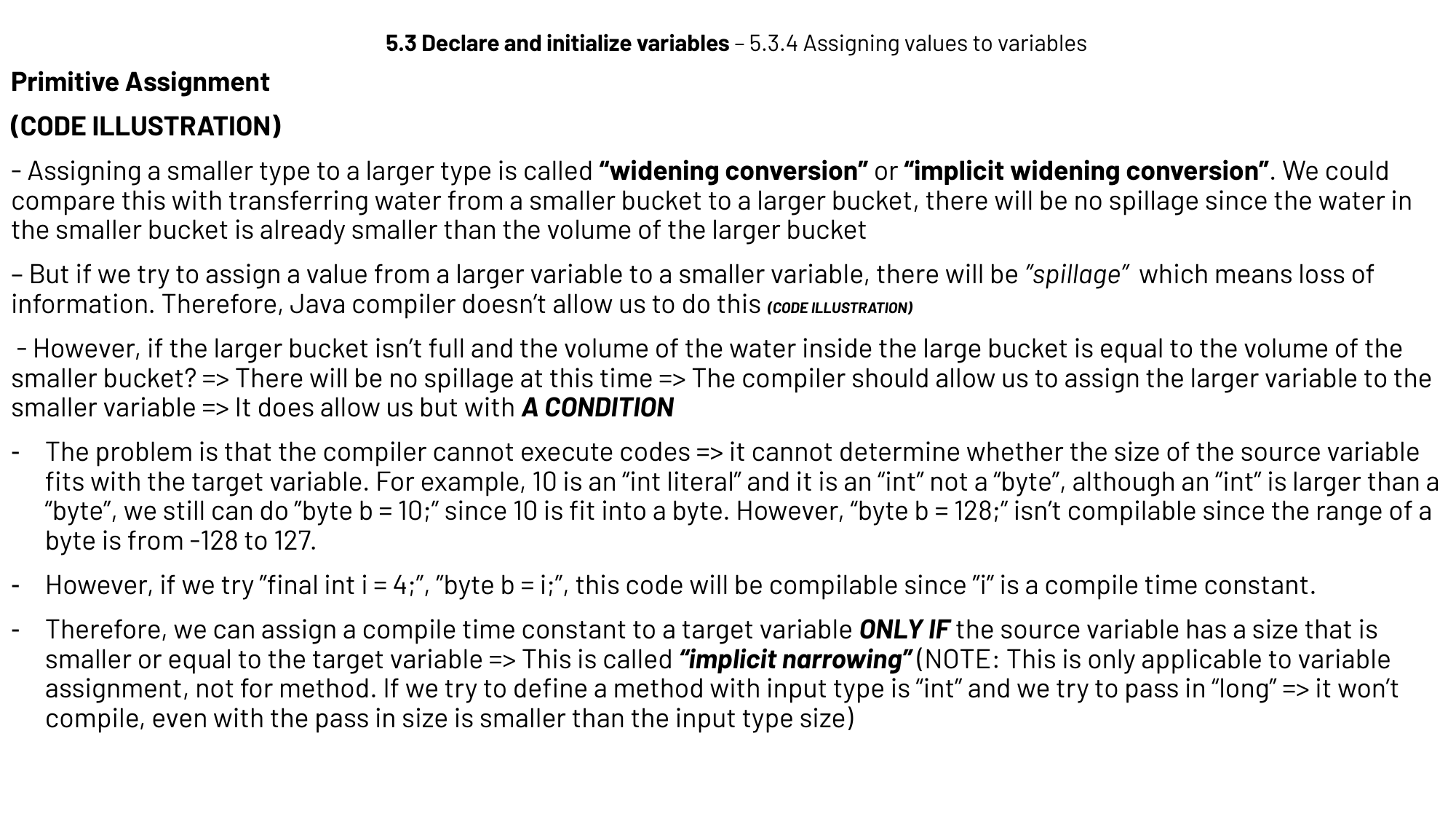

5.3 Declare and initialize variables – 5.3.4 Assigning values to variables
Primitive Assignment
(CODE ILLUSTRATION)
- Assigning a smaller type to a larger type is called “widening conversion” or “implicit widening conversion”. We could compare this with transferring water from a smaller bucket to a larger bucket, there will be no spillage since the water in the smaller bucket is already smaller than the volume of the larger bucket
– But if we try to assign a value from a larger variable to a smaller variable, there will be ”spillage”  which means loss of information. Therefore, Java compiler doesn’t allow us to do this (CODE ILLUSTRATION)
 - However, if the larger bucket isn’t full and the volume of the water inside the large bucket is equal to the volume of the smaller bucket? => There will be no spillage at this time => The compiler should allow us to assign the larger variable to the smaller variable => It does allow us but with A CONDITION
The problem is that the compiler cannot execute codes => it cannot determine whether the size of the source variable fits with the target variable. For example, 10 is an “int literal” and it is an “int” not a “byte”, although an “int” is larger than a “byte”, we still can do ”byte b = 10;” since 10 is fit into a byte. However, “byte b = 128;” isn’t compilable since the range of a byte is from -128 to 127.
However, if we try ”final int i = 4;”, ”byte b = i;”, this code will be compilable since ”i” is a compile time constant.
Therefore, we can assign a compile time constant to a target variable ONLY IF the source variable has a size that is smaller or equal to the target variable => This is called “implicit narrowing” (NOTE: This is only applicable to variable assignment, not for method. If we try to define a method with input type is “int” and we try to pass in “long” => it won’t compile, even with the pass in size is smaller than the input type size)